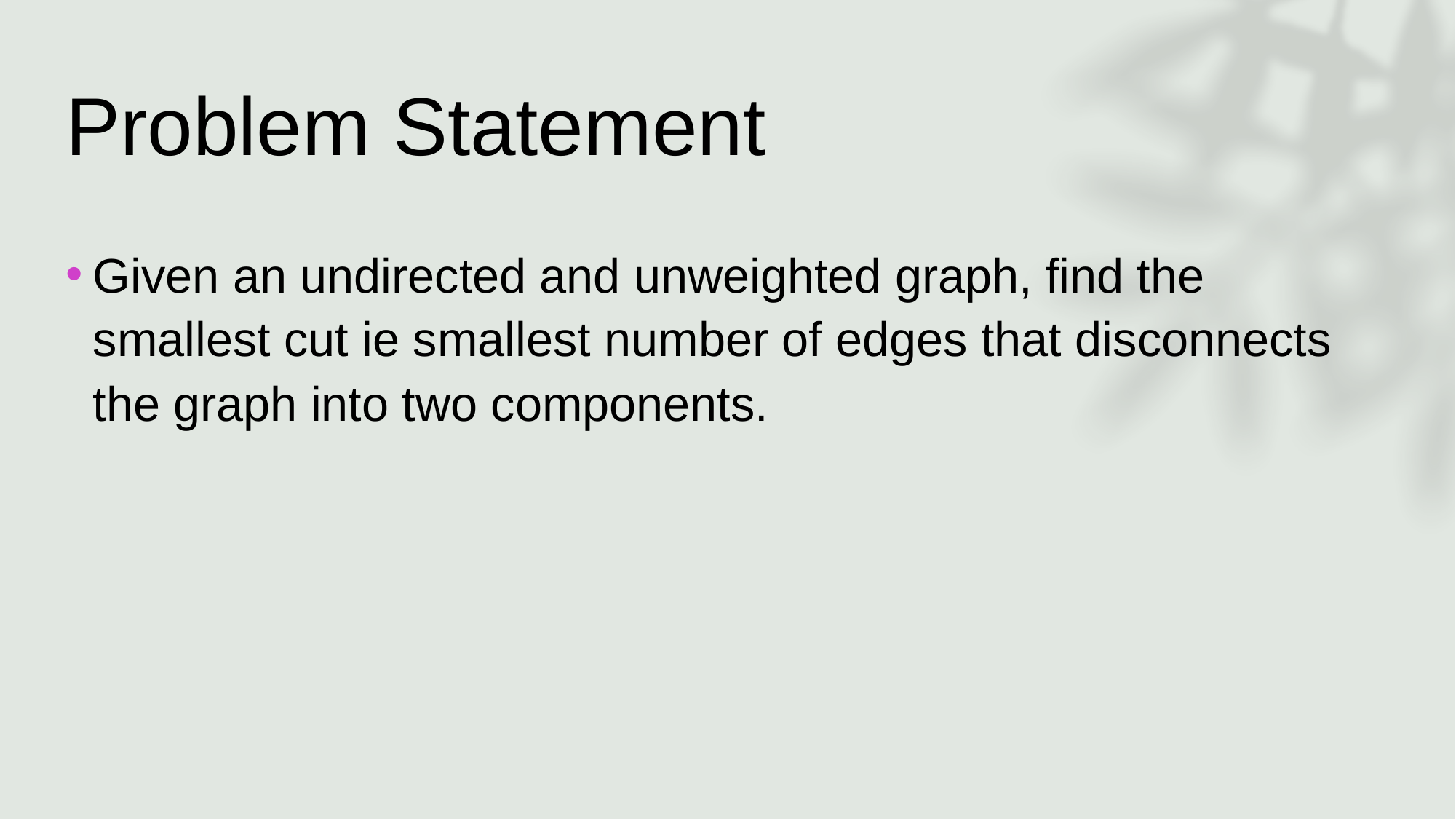

# Problem Statement
Given an undirected and unweighted graph, find the smallest cut ie smallest number of edges that disconnects the graph into two components.